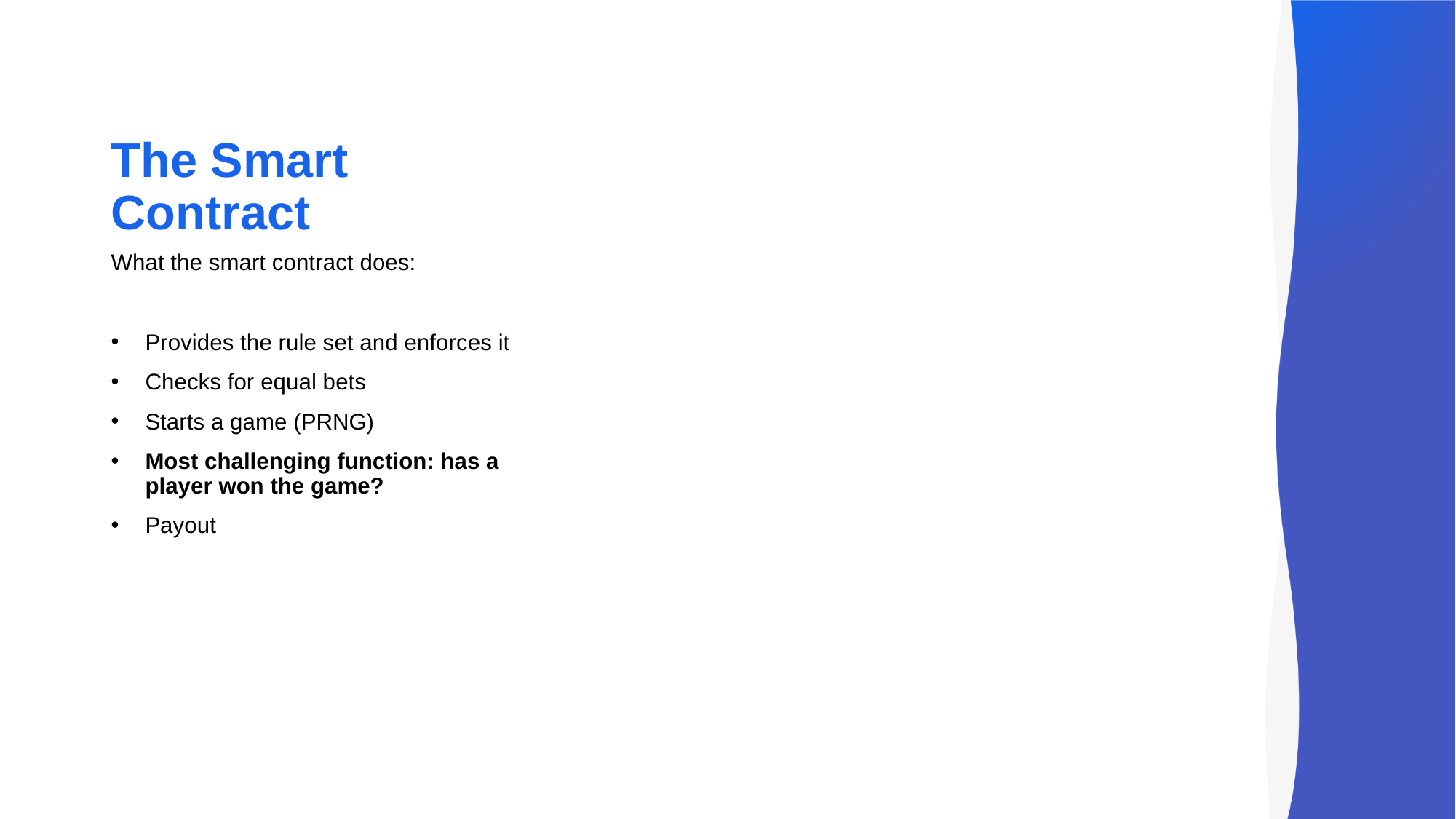

# The Smart Contract
What the smart contract does:

Provides the rule set and enforces it
Checks for equal bets
Starts a game (PRNG)
Most challenging function: has a player won the game?
Payout